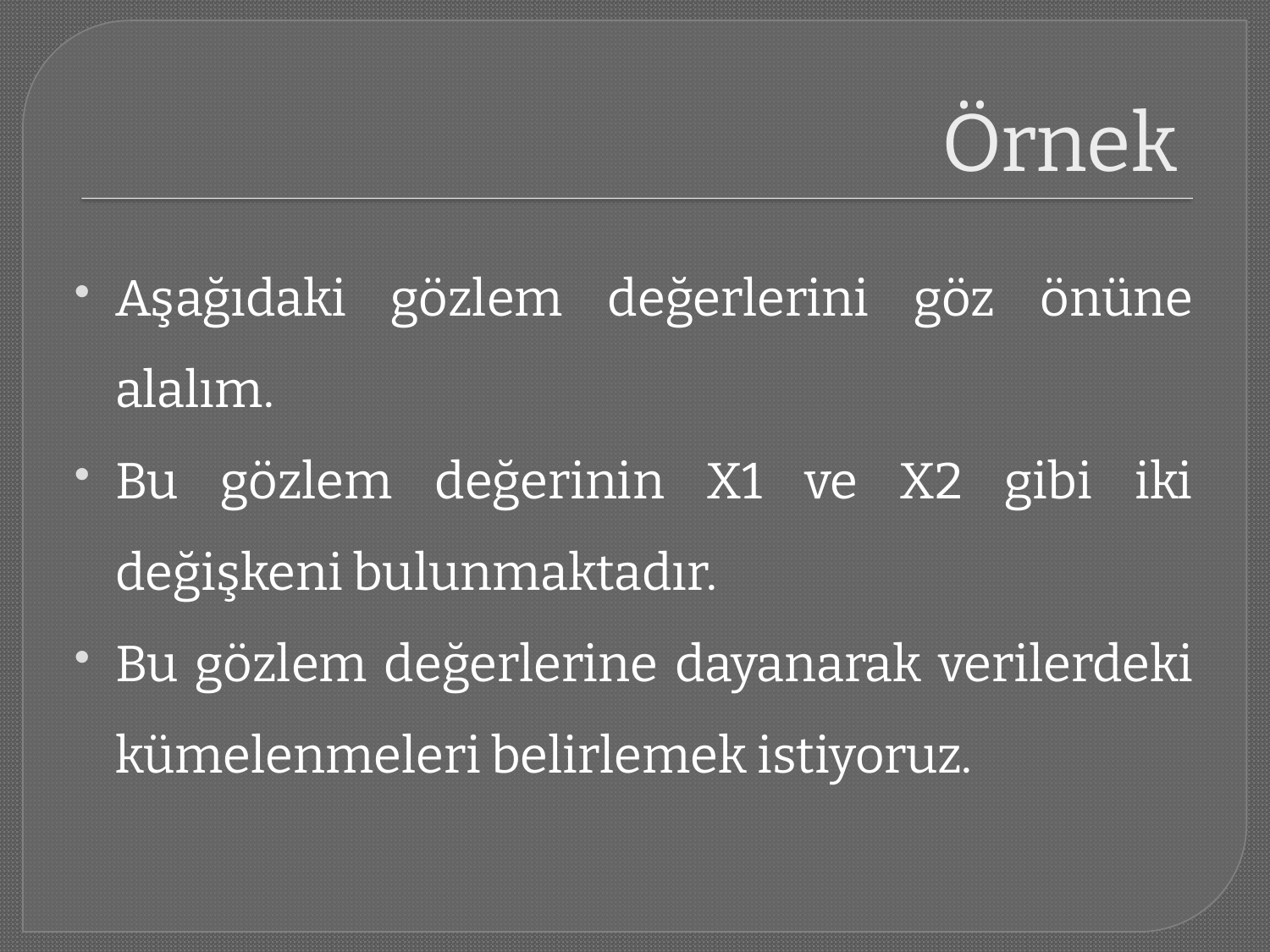

# Örnek
Aşağıdaki gözlem değerlerini göz önüne alalım.
Bu gözlem değerinin X1 ve X2 gibi iki değişkeni bulunmaktadır.
Bu gözlem değerlerine dayanarak verilerdeki kümelenmeleri belirlemek istiyoruz.